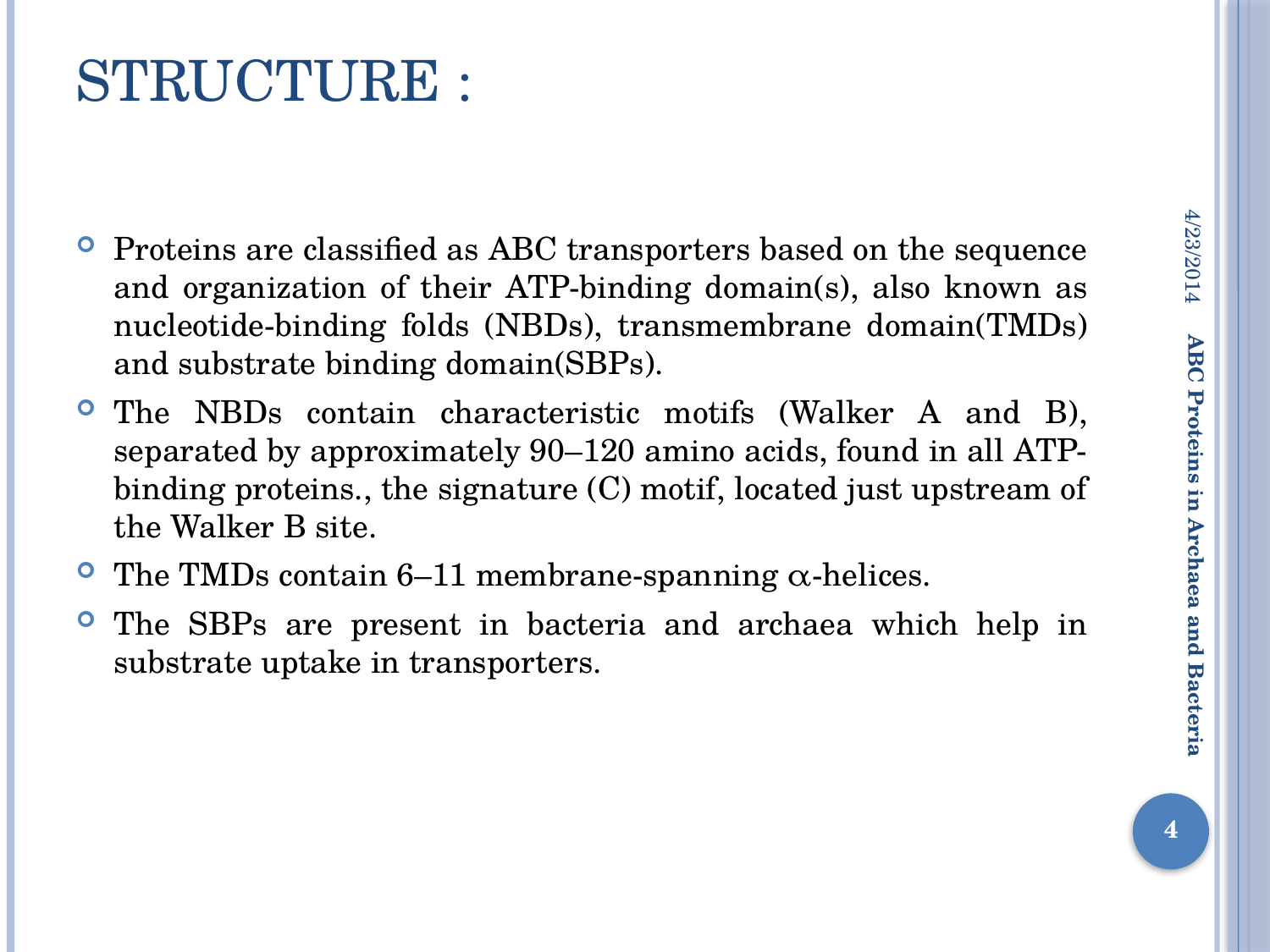

# Structure :
4/23/2014
Proteins are classified as ABC transporters based on the sequence and organization of their ATP-binding domain(s), also known as nucleotide-binding folds (NBDs), transmembrane domain(TMDs) and substrate binding domain(SBPs).
The NBDs contain characteristic motifs (Walker A and B), separated by approximately 90–120 amino acids, found in all ATP-binding proteins., the signature (C) motif, located just upstream of the Walker B site.
The TMDs contain 6–11 membrane-spanning α-helices.
The SBPs are present in bacteria and archaea which help in substrate uptake in transporters.
ABC Proteins in Archaea and Bacteria
4